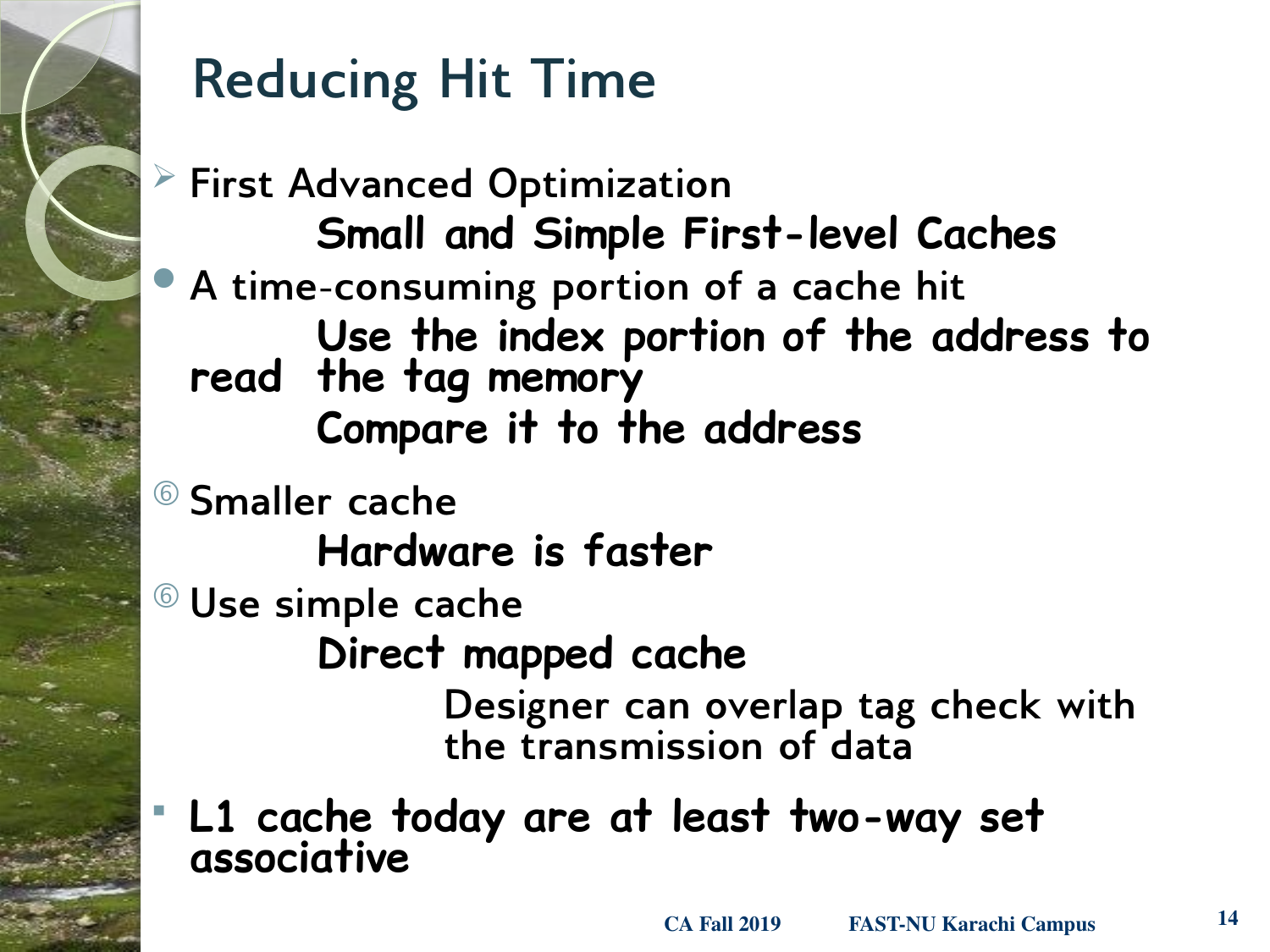

# Reducing Hit Time
First Advanced Optimization
		Small and Simple First-level Caches
A time-consuming portion of a cache hit
		Use the index portion of the address to read 	the tag memory
		Compare it to the address

Smaller cache
		Hardware is faster
Use simple cache
		Direct mapped cache
			Designer can overlap tag check with 			the transmission of data

L1 cache today are at least two-way set associative
CA Fall 2019
14
FAST-NU Karachi Campus